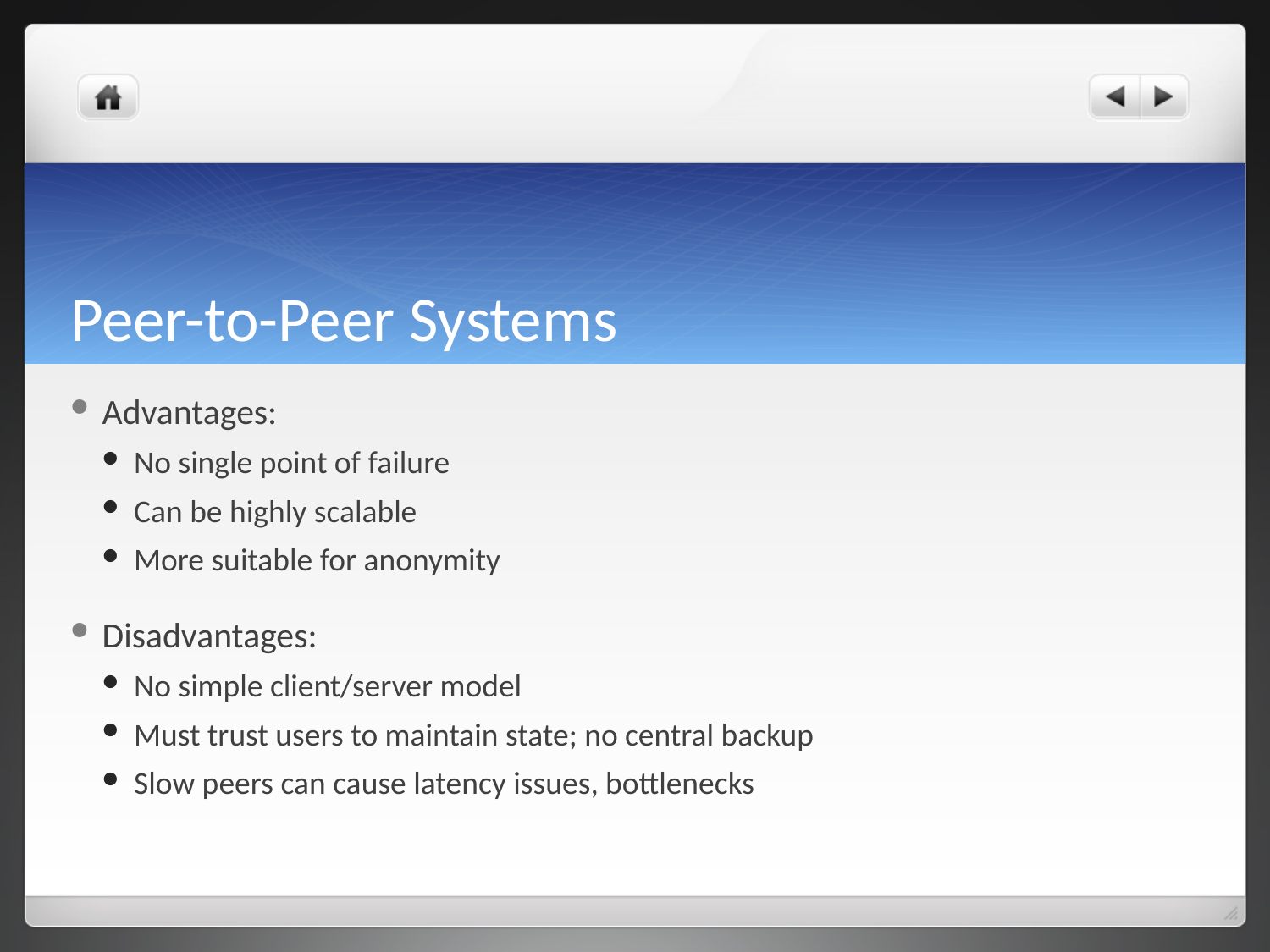

# Peer-to-Peer Systems
Advantages:
No single point of failure
Can be highly scalable
More suitable for anonymity
Disadvantages:
No simple client/server model
Must trust users to maintain state; no central backup
Slow peers can cause latency issues, bottlenecks